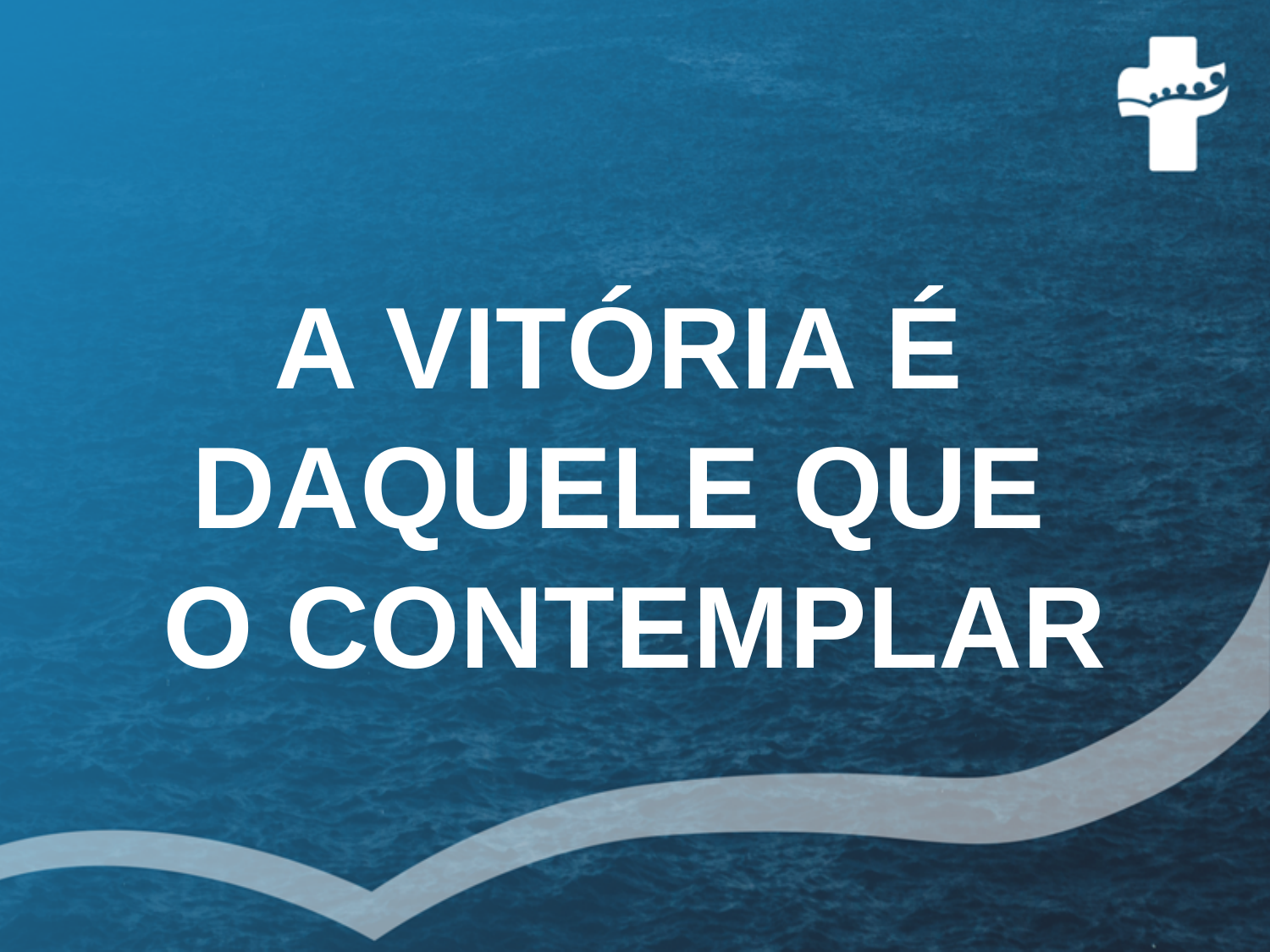

# A VITÓRIA É DAQUELE QUE O CONTEMPLAR